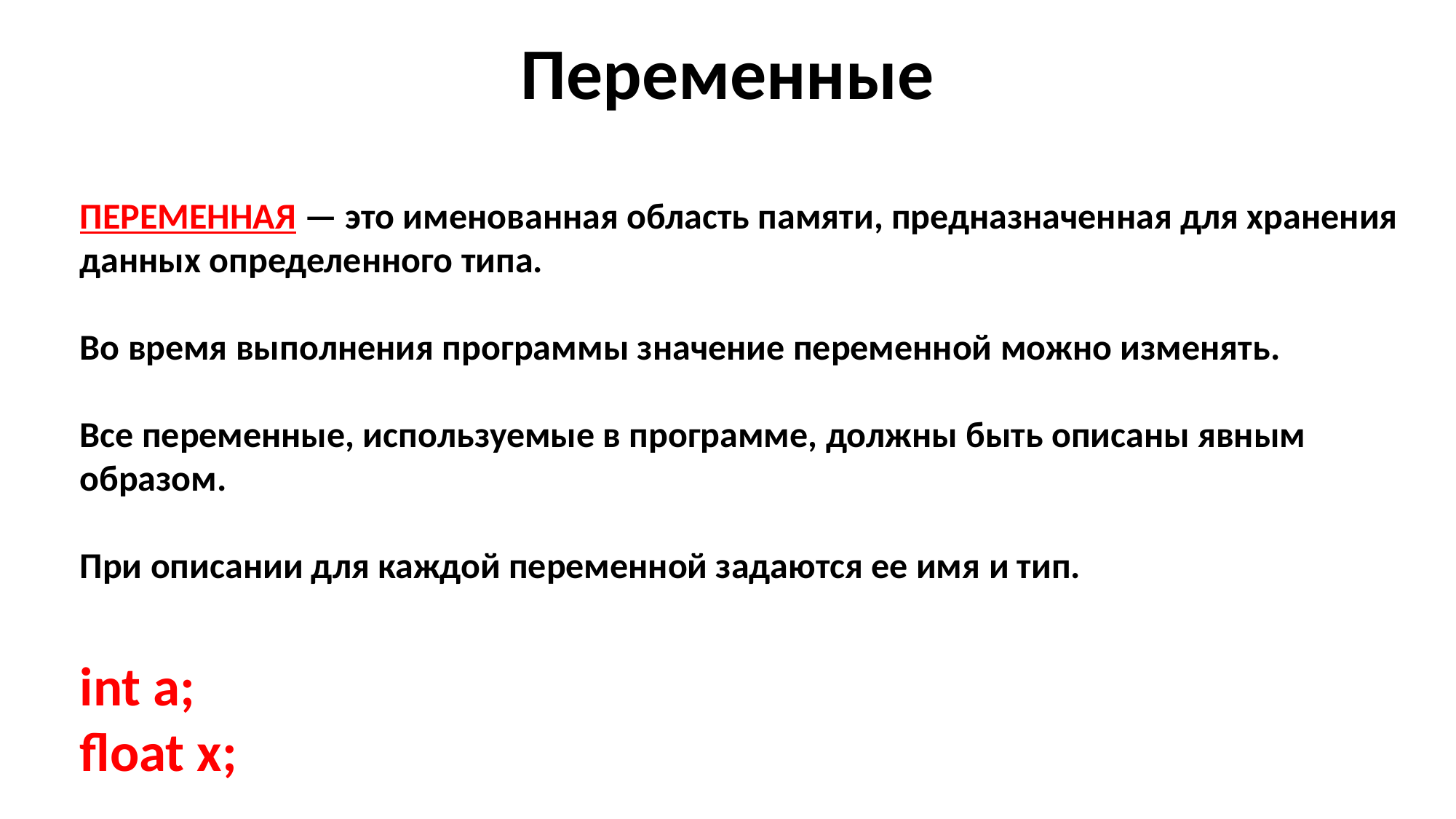

Переменные
ПЕРЕМЕННАЯ — это именованная область памяти, предназначенная для хранения данных определенного типа.

Во время выполнения программы значение переменной можно изменять.

Все переменные, используемые в программе, должны быть описаны явным образом.

При описании для каждой переменной задаются ее имя и тип.

int a;
float х;